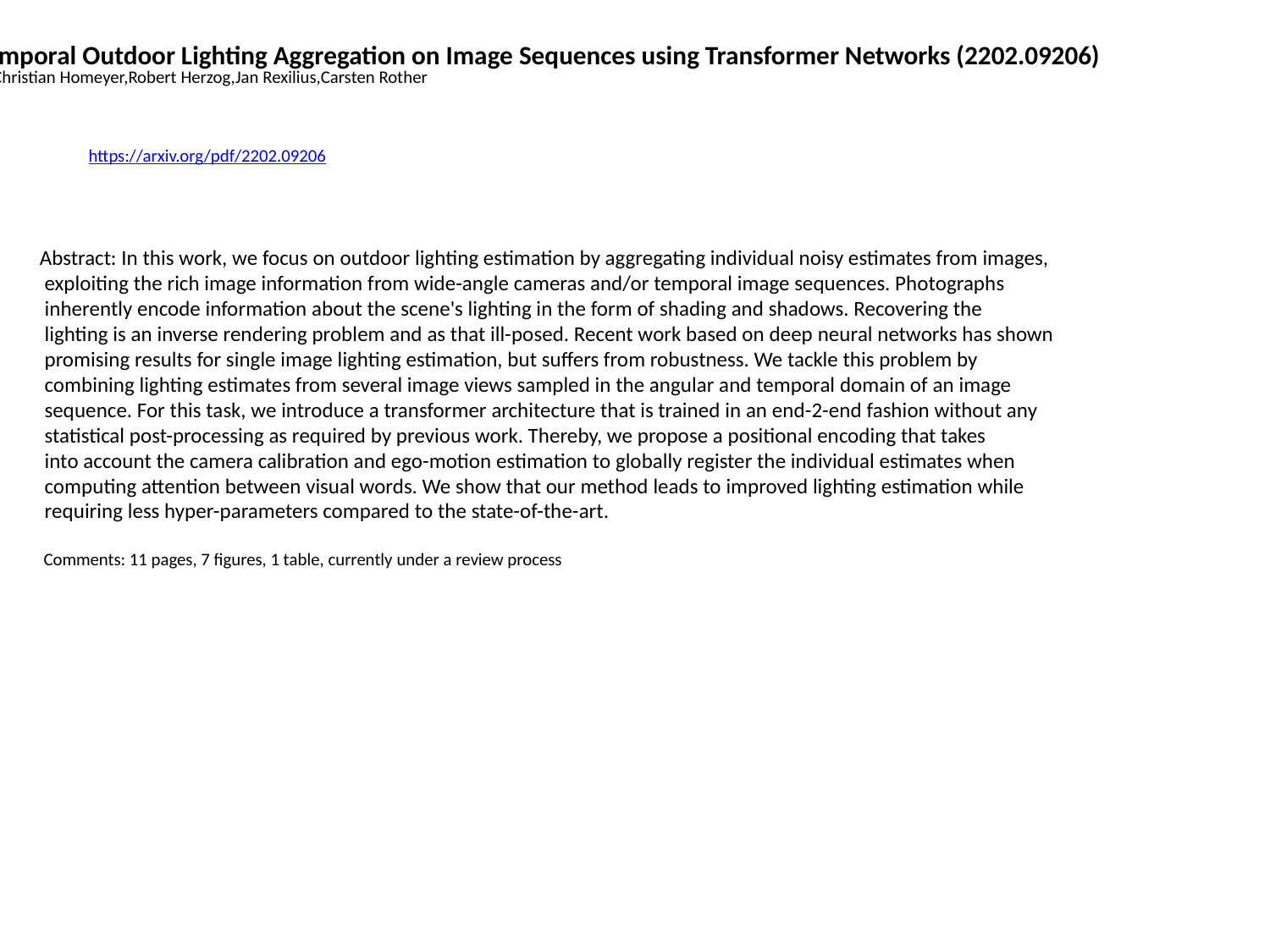

Spatio-Temporal Outdoor Lighting Aggregation on Image Sequences using Transformer Networks (2202.09206)
Haebom Lee,Christian Homeyer,Robert Herzog,Jan Rexilius,Carsten Rother

https://arxiv.org/pdf/2202.09206

Abstract: In this work, we focus on outdoor lighting estimation by aggregating individual noisy estimates from images,
 exploiting the rich image information from wide-angle cameras and/or temporal image sequences. Photographs
 inherently encode information about the scene's lighting in the form of shading and shadows. Recovering the
 lighting is an inverse rendering problem and as that ill-posed. Recent work based on deep neural networks has shown
 promising results for single image lighting estimation, but suffers from robustness. We tackle this problem by
 combining lighting estimates from several image views sampled in the angular and temporal domain of an image
 sequence. For this task, we introduce a transformer architecture that is trained in an end-2-end fashion without any
 statistical post-processing as required by previous work. Thereby, we propose a positional encoding that takes
 into account the camera calibration and ego-motion estimation to globally register the individual estimates when
 computing attention between visual words. We show that our method leads to improved lighting estimation while
 requiring less hyper-parameters compared to the state-of-the-art.
 Comments: 11 pages, 7 figures, 1 table, currently under a review process